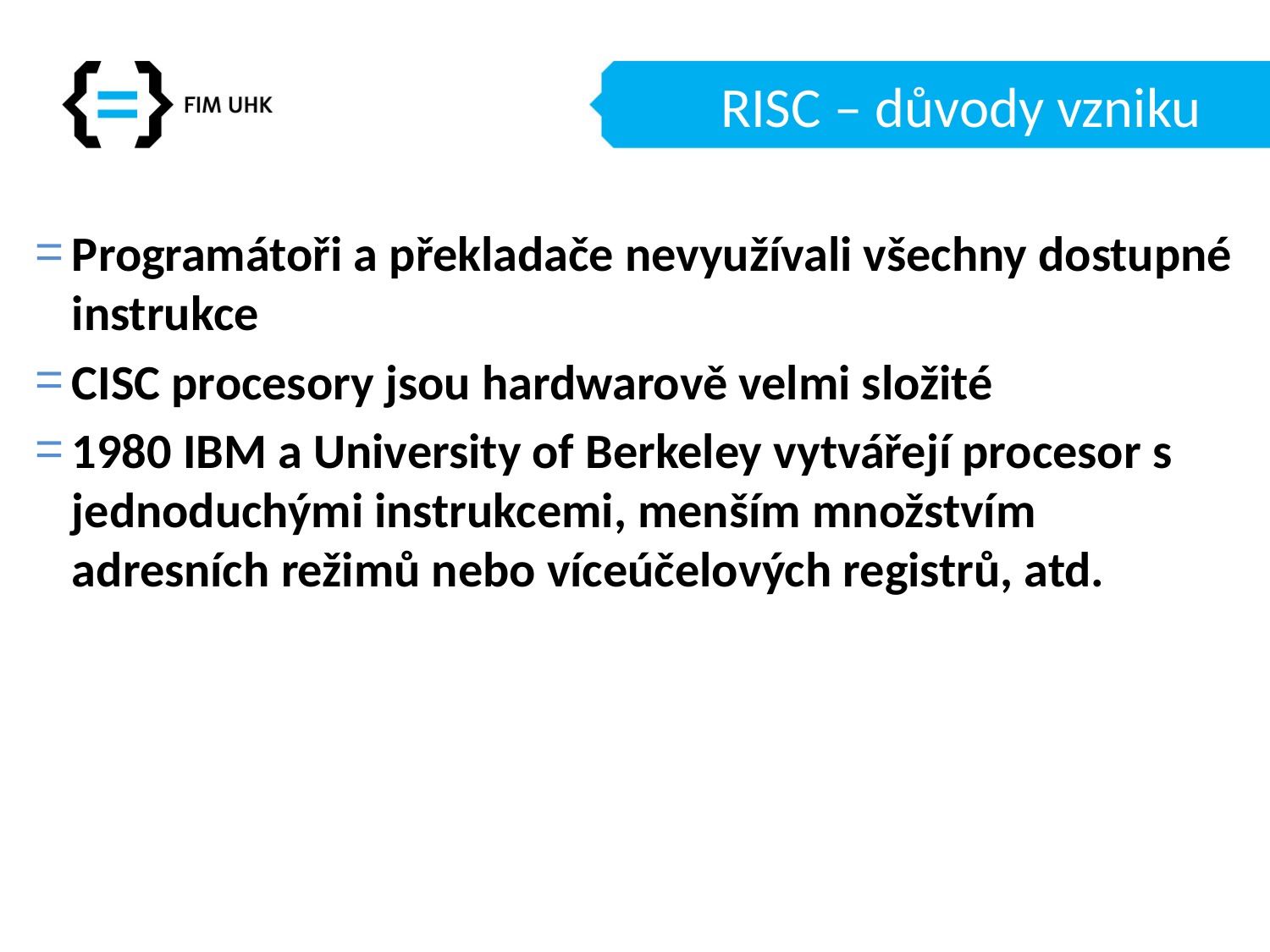

# RISC – důvody vzniku
Programátoři a překladače nevyužívali všechny dostupné instrukce
CISC procesory jsou hardwarově velmi složité
1980 IBM a University of Berkeley vytvářejí procesor s jednoduchými instrukcemi, menším množstvím adresních režimů nebo víceúčelových registrů, atd.